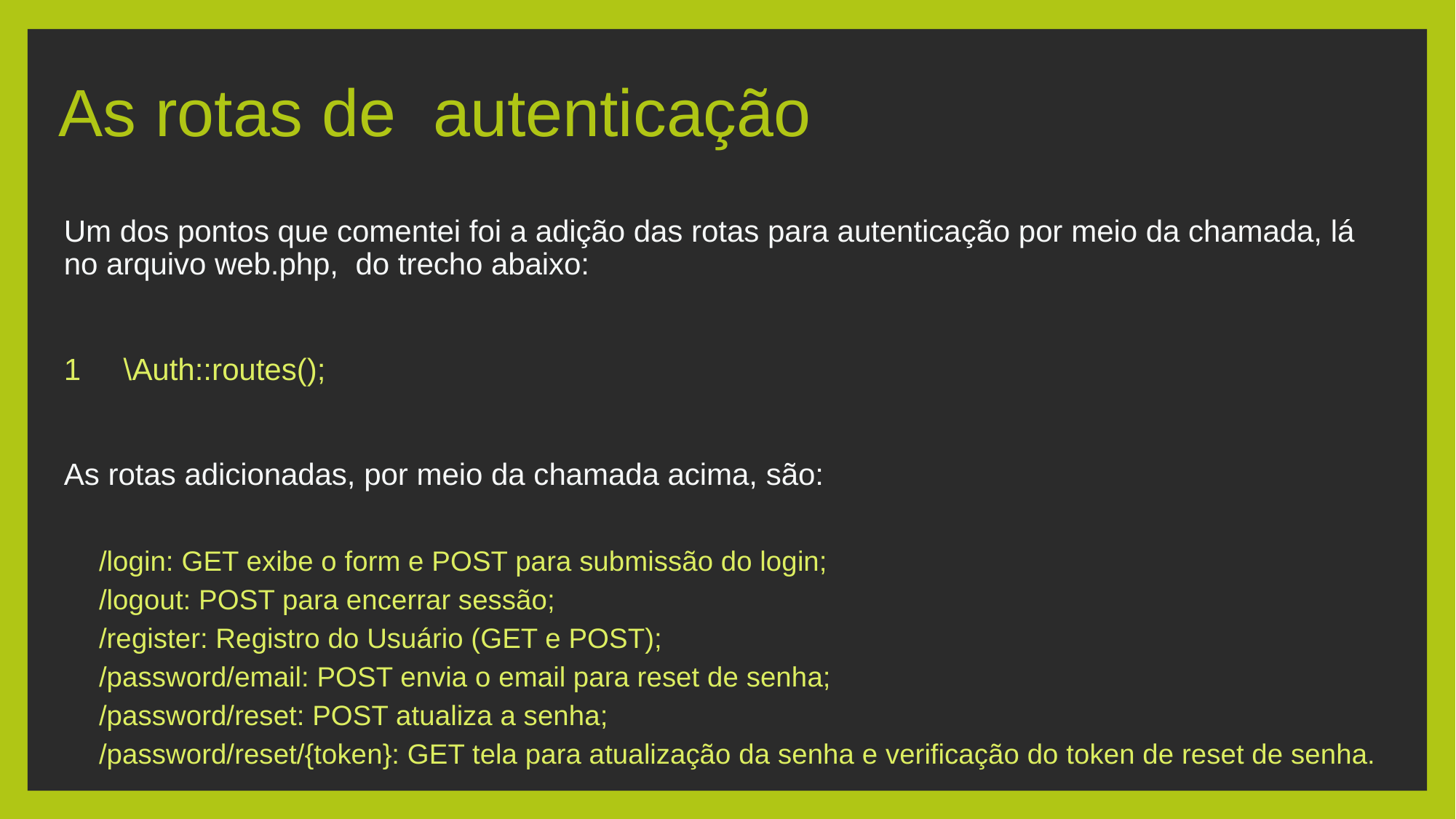

# As rotas de  autenticação
Um dos pontos que comentei foi a adição das rotas para autenticação por meio da chamada, lá no arquivo web.php,  do trecho abaixo:

1     \Auth::routes();

As rotas adicionadas, por meio da chamada acima, são:

 /login: GET exibe o form e POST para submissão do login;
 /logout: POST para encerrar sessão;
 /register: Registro do Usuário (GET e POST);
 /password/email: POST envia o email para reset de senha;
 /password/reset: POST atualiza a senha;
 /password/reset/{token}: GET tela para atualização da senha e verificação do token de reset de senha.